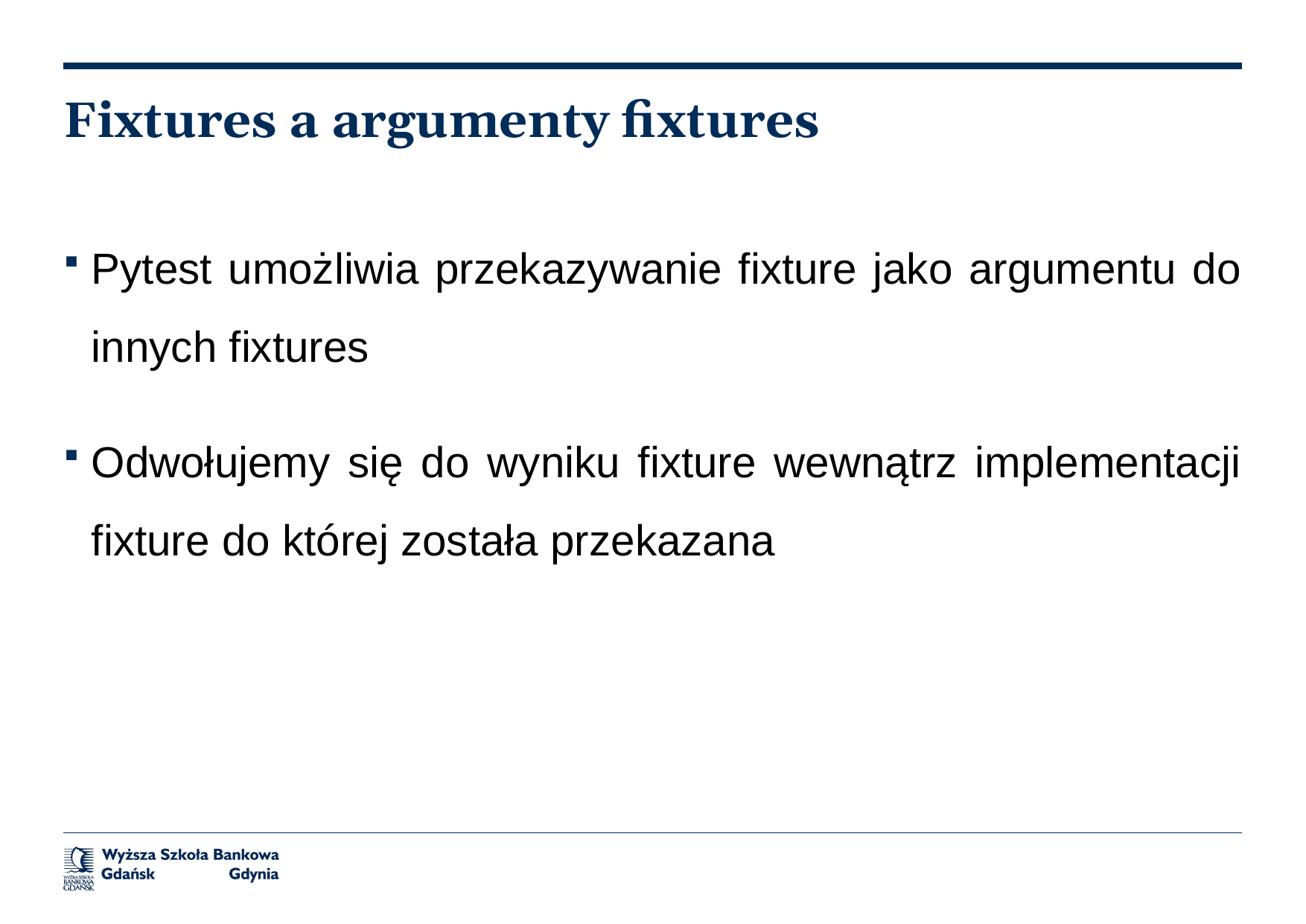

# Fixtures a argumenty fixtures
Pytest umożliwia przekazywanie fixture jako argumentu do innych fixtures
Odwołujemy się do wyniku fixture wewnątrz implementacji fixture do której została przekazana